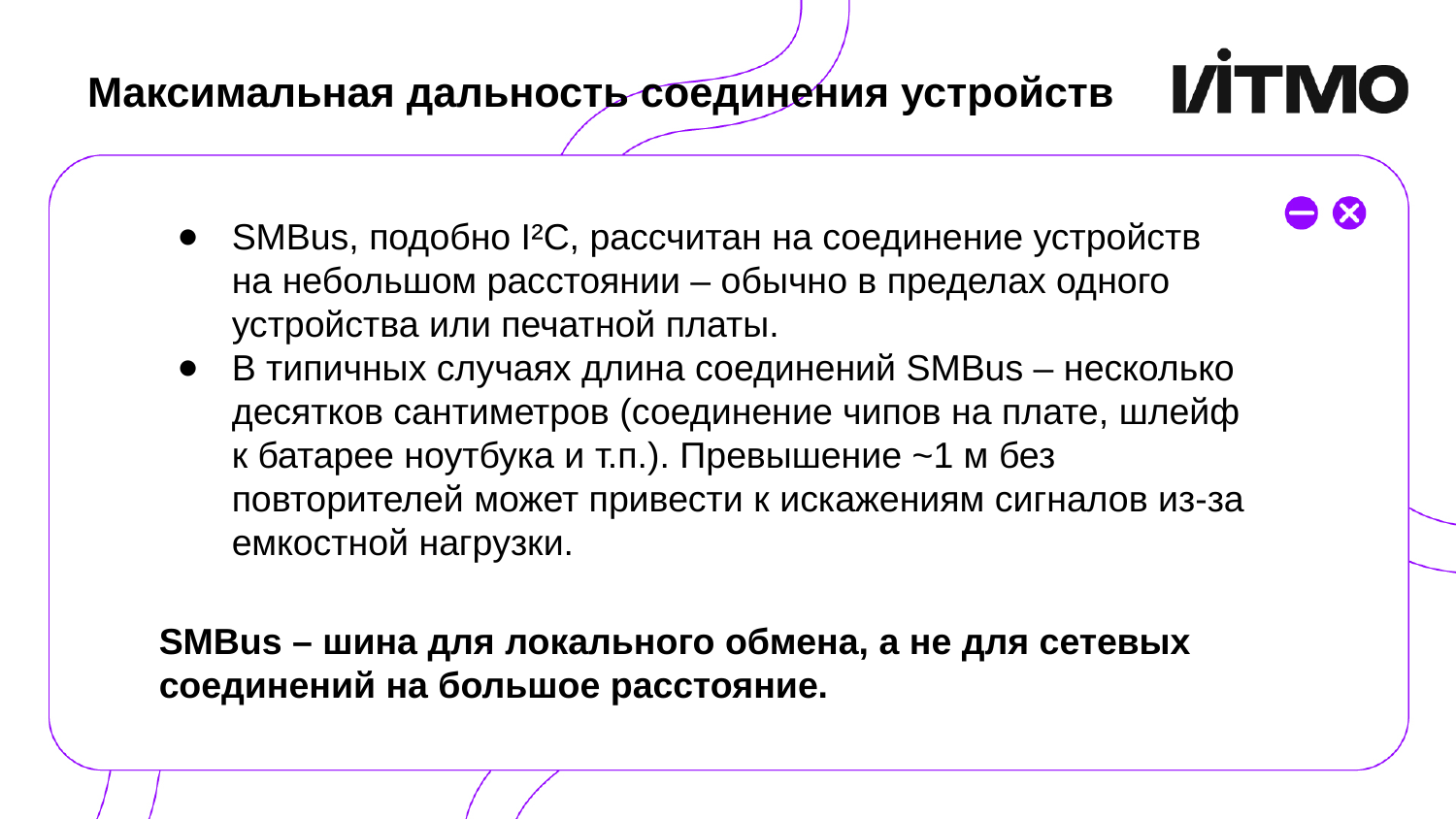

# Максимальная дальность соединения устройств
SMBus, подобно I²C, рассчитан на соединение устройств на небольшом расстоянии – обычно в пределах одного устройства или печатной платы.
В типичных случаях длина соединений SMBus – несколько десятков сантиметров (соединение чипов на плате, шлейф к батарее ноутбука и т.п.). Превышение ~1 м без повторителей может привести к искажениям сигналов из-за емкостной нагрузки.

SMBus – шина для локального обмена, а не для сетевых соединений на большое расстояние.